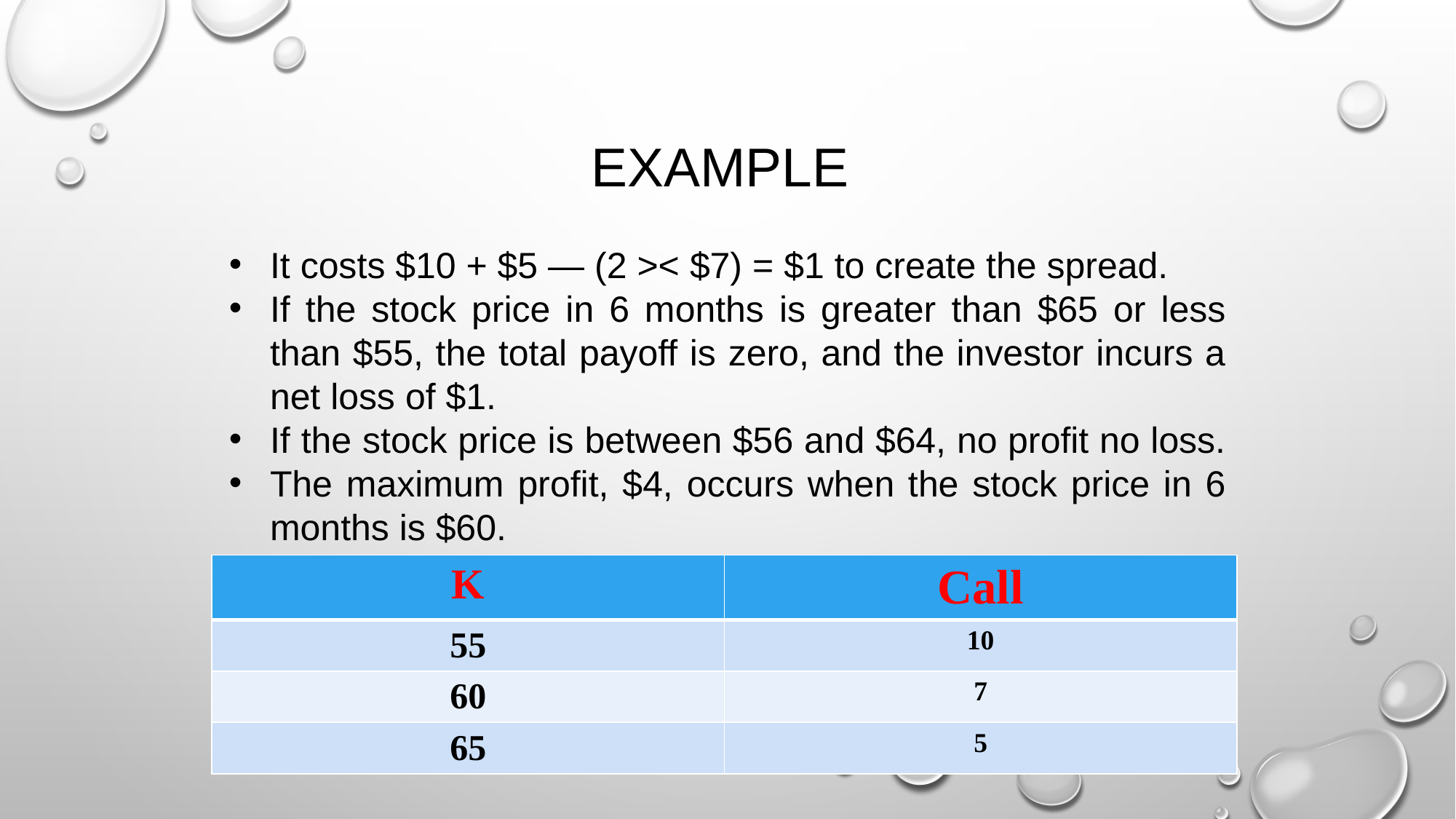

# Example
It costs $10 + $5 — (2 >< $7) = $1 to create the spread.
If the stock price in 6 months is greater than $65 or less than $55, the total payoff is zero, and the investor incurs a net loss of $1.
If the stock price is between $56 and $64, no profit no loss.
The maximum profit, $4, occurs when the stock price in 6 months is $60.
| K | Call |
| --- | --- |
| 55 | 10 |
| 60 | 7 |
| 65 | 5 |